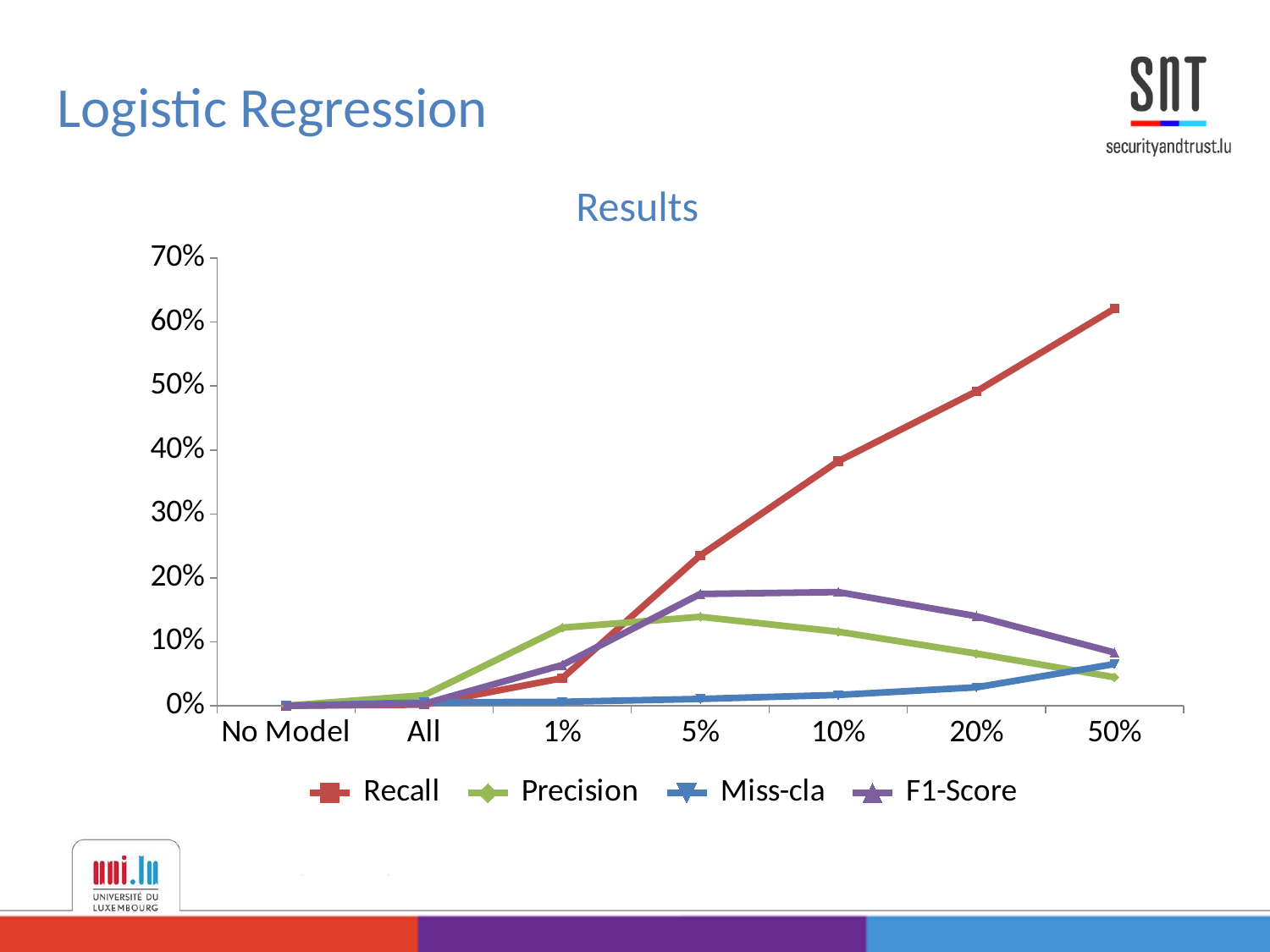

Logistic Regression
Results

### Chart

| Category |  Recall  |  Precision  |  Miss-cla  |  F1-Score  |
|---|---|---|---|---|
| No Model | 0.0 | 0.0 | 0.0 | 0.0 |
| All | 0.00165557861328125 | 0.016387939453125 | 0.005218505859375 | 0.00300788879394531 |
| 1% | 0.043060302734375 | 0.1220703125 | 0.00602340698242187 | 0.06365966796875 |
| 5% | 0.235107421875 | 0.1390380859375 | 0.01055908203125 | 0.1748046875 |
| 10% | 0.382568359375 | 0.11572265625 | 0.0168304443359375 | 0.177734375 |
| 20% | 0.49169921875 | 0.08160400390625 | 0.0287322998046875 | 0.1400146484375 |
| 50% | 0.62109375 | 0.0445556640625 | 0.06512451171875 | 0.08319091796875 |